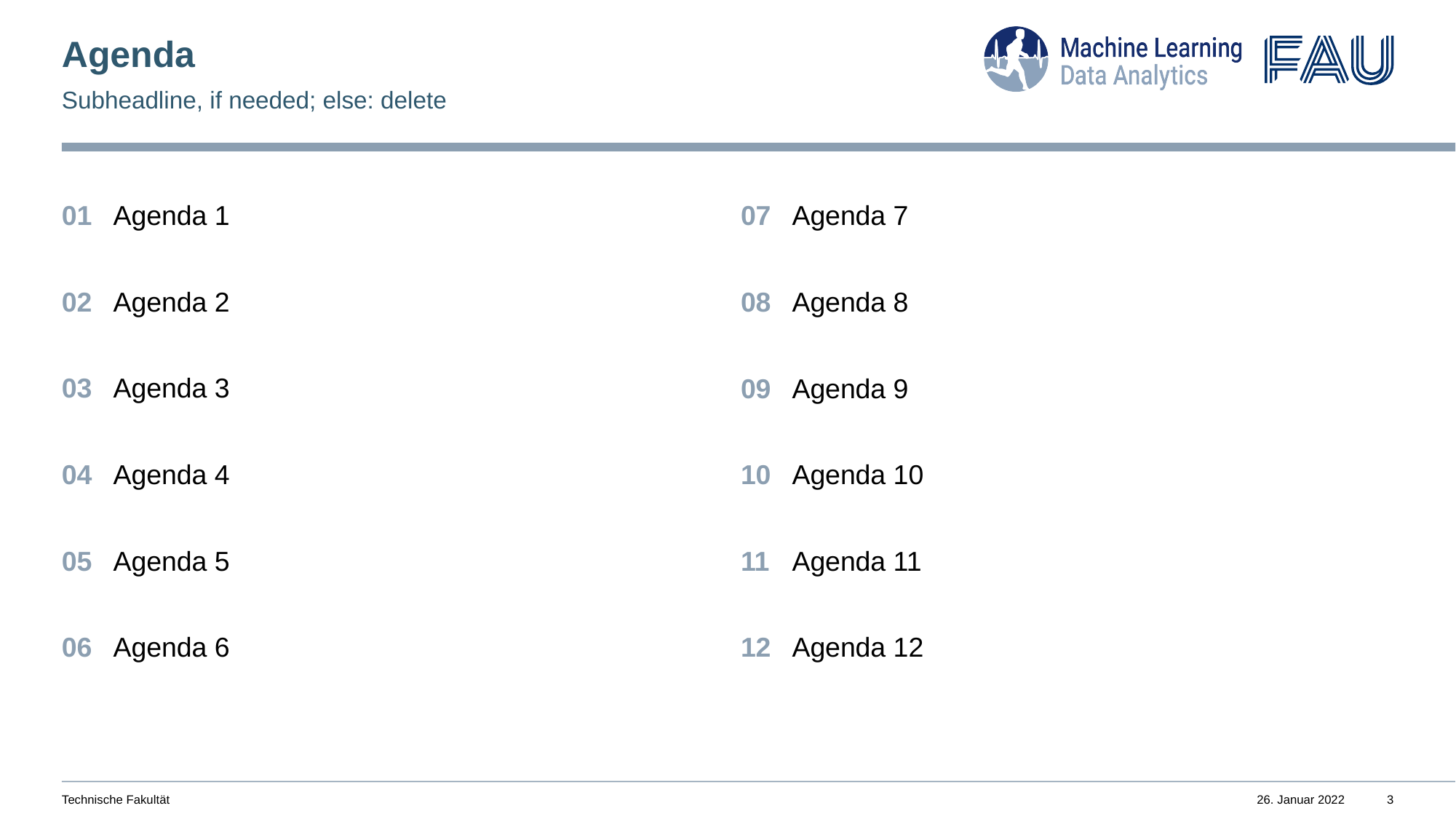

# Agenda
Subheadline, if needed; else: delete
01
Agenda 1
07
Agenda 7
02
Agenda 2
08
Agenda 8
03
Agenda 3
09
Agenda 9
04
Agenda 4
10
Agenda 10
05
Agenda 5
11
Agenda 11
06
Agenda 6
12
Agenda 12
Technische Fakultät
26. Januar 2022
3